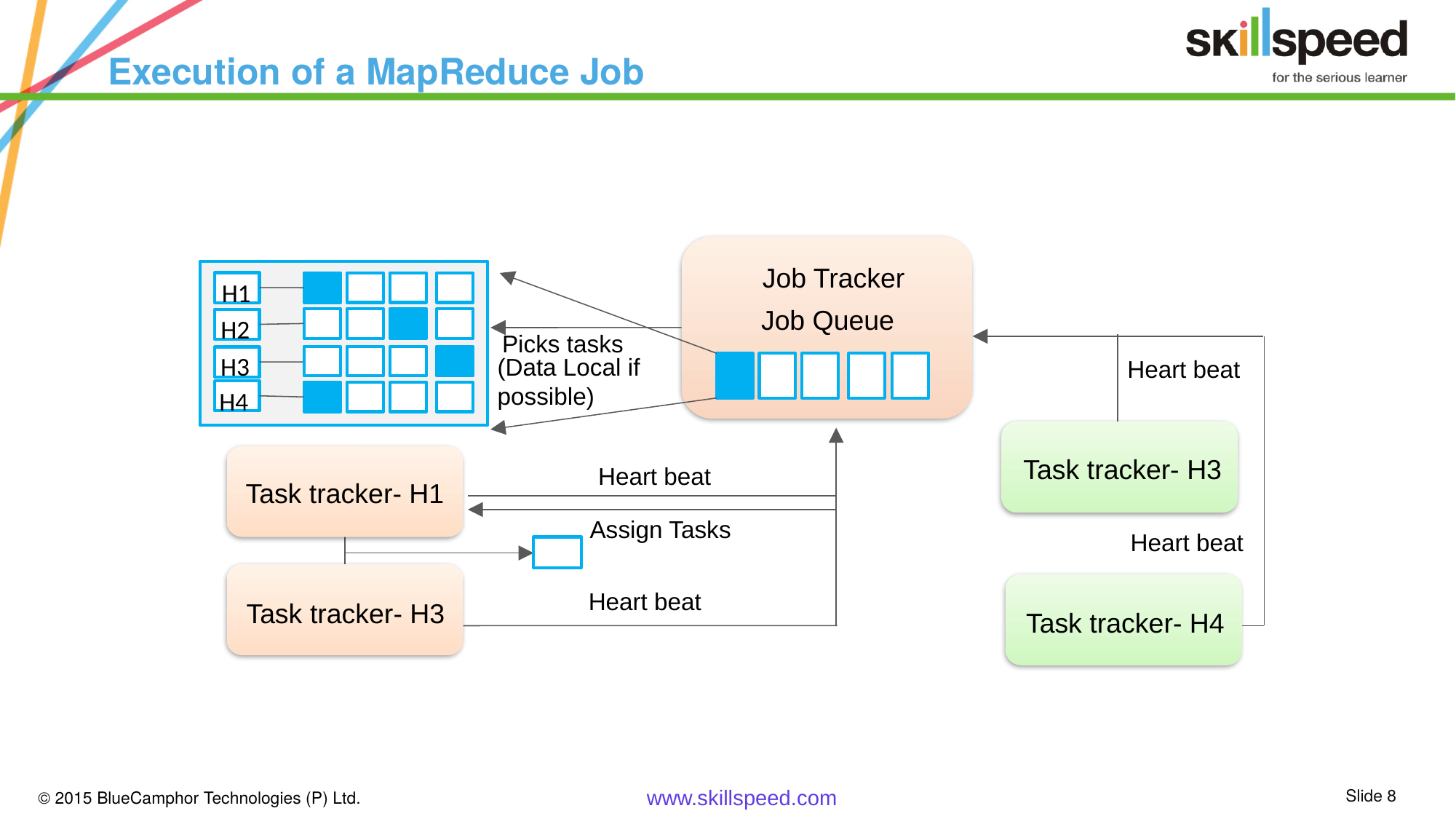

# Execution of a MapReduce Job

Job Tracker

H1

Job Queue

H2

Picks tasks

H3
(Data Local if
possible)

Heart beat

H4

Task tracker- H3
Heart beat
Task tracker- H1
Assign Tasks
Heart beat

Heart beat
Task tracker- H3
Task tracker- H4